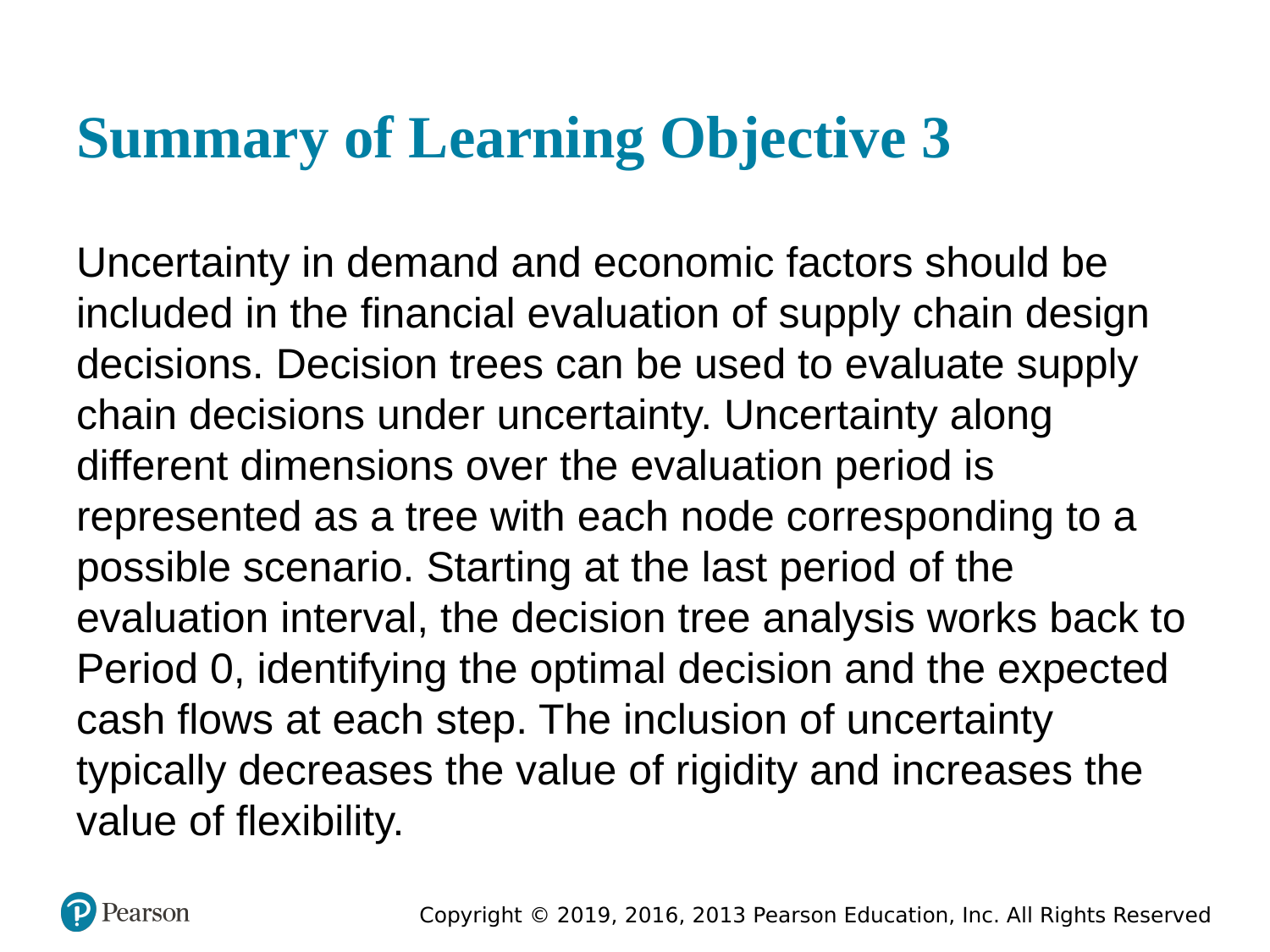

# Summary of Learning Objective 3
Uncertainty in demand and economic factors should be included in the financial evaluation of supply chain design decisions. Decision trees can be used to evaluate supply chain decisions under uncertainty. Uncertainty along different dimensions over the evaluation period is represented as a tree with each node corresponding to a possible scenario. Starting at the last period of the evaluation interval, the decision tree analysis works back to Period 0, identifying the optimal decision and the expected cash flows at each step. The inclusion of uncertainty typically decreases the value of rigidity and increases the value of flexibility.